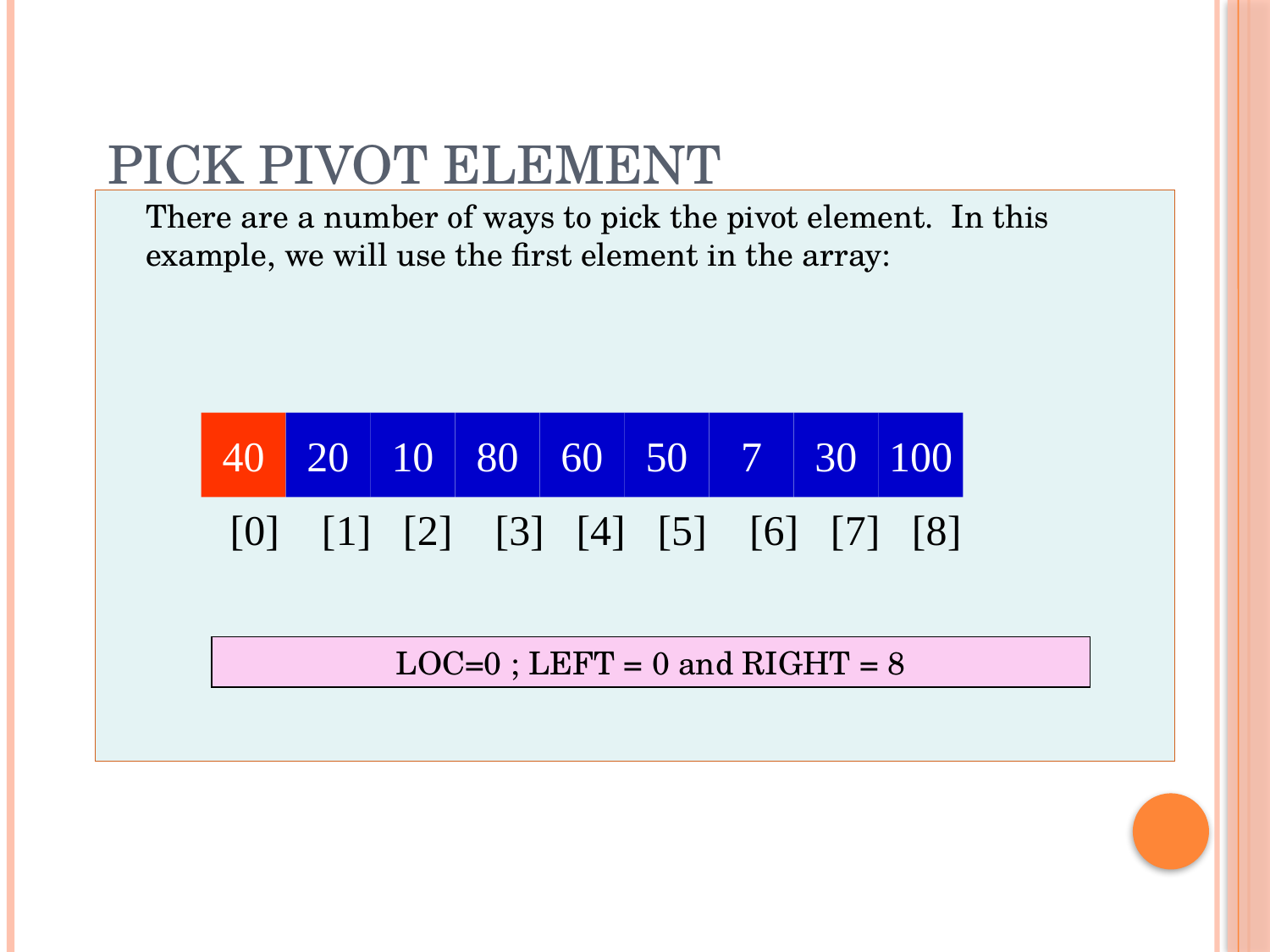

# Pick Pivot Element
	There are a number of ways to pick the pivot element.  In this example, we will use the first element in the array:
40
20
10
80
60
50
7
30
100
[0]    [1]   [2]    [3]   [4]   [5]    [6]   [7]   [8]
LOC=0 ; LEFT = 0 and RIGHT = 8